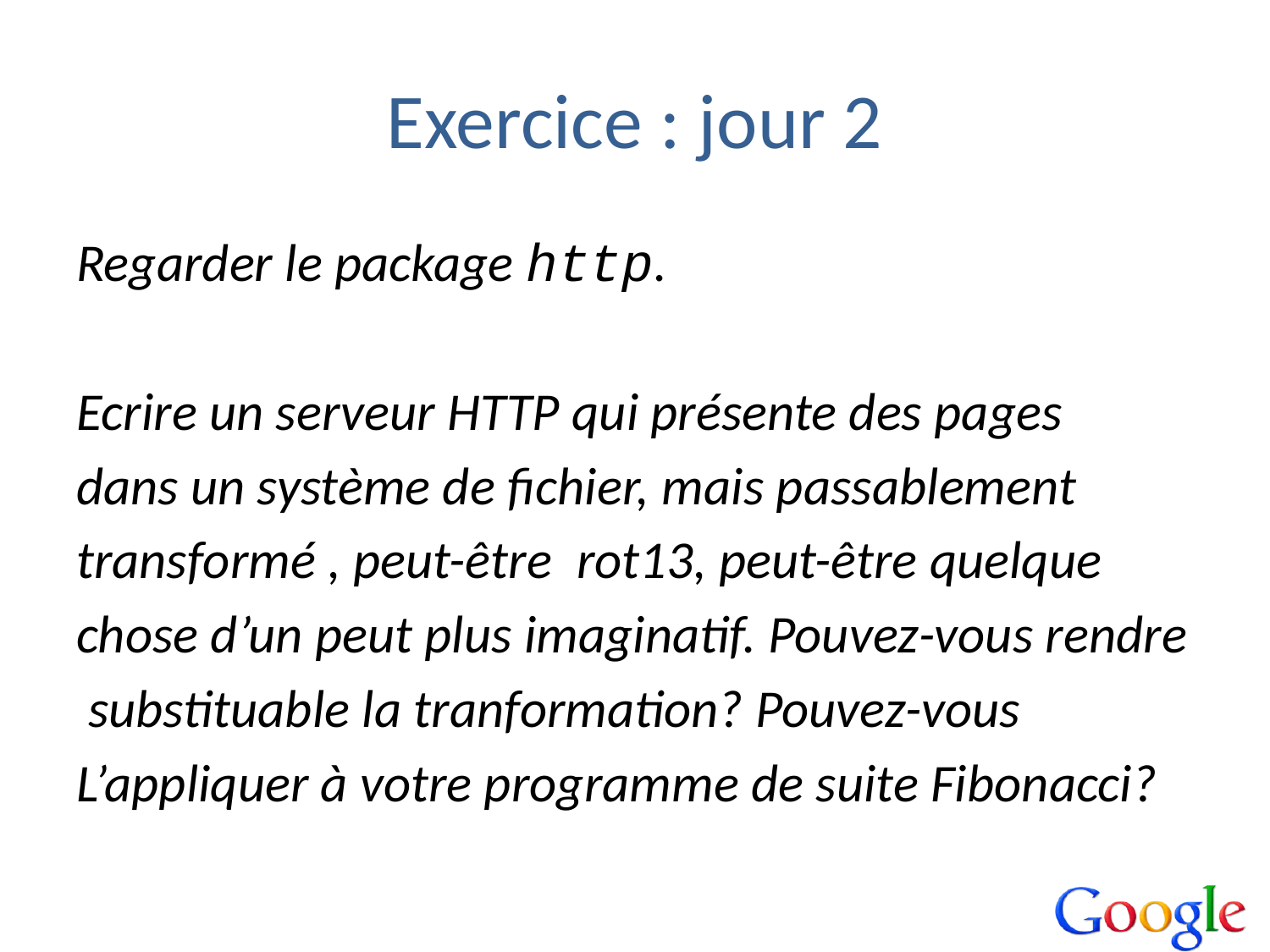

# Exercice : jour 2
Regarder le package http.

Ecrire un serveur HTTP qui présente des pages
dans un système de fichier, mais passablement
transformé , peut-être  rot13, peut-être quelque
chose d’un peut plus imaginatif. Pouvez-vous rendre
 substituable la tranformation? Pouvez-vous
L’appliquer à votre programme de suite Fibonacci?